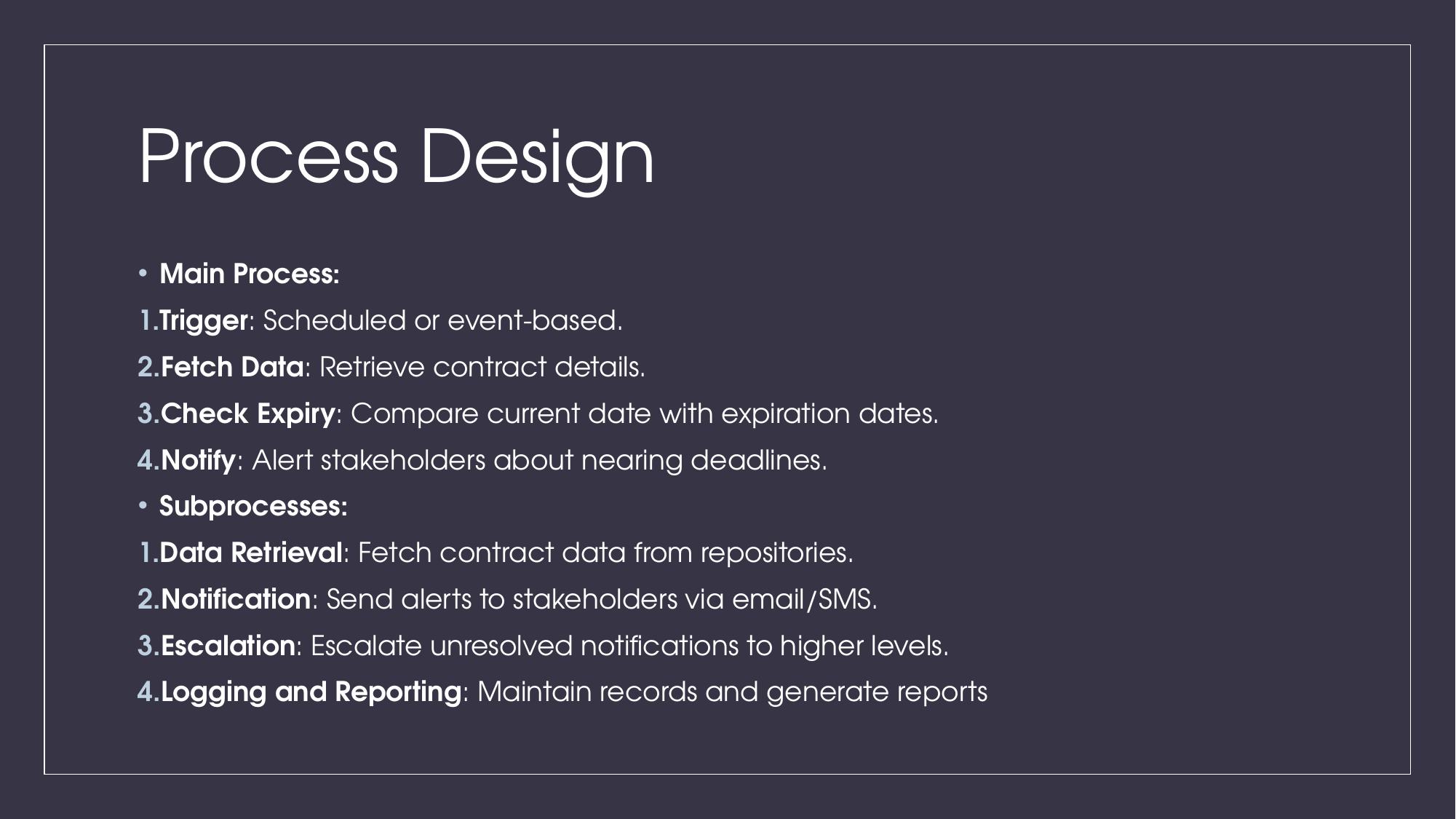

# Process Design
Main Process:
Trigger: Scheduled or event-based.
Fetch Data: Retrieve contract details.
Check Expiry: Compare current date with expiration dates.
Notify: Alert stakeholders about nearing deadlines.
Subprocesses:
Data Retrieval: Fetch contract data from repositories.
Notification: Send alerts to stakeholders via email/SMS.
Escalation: Escalate unresolved notifications to higher levels.
Logging and Reporting: Maintain records and generate reports